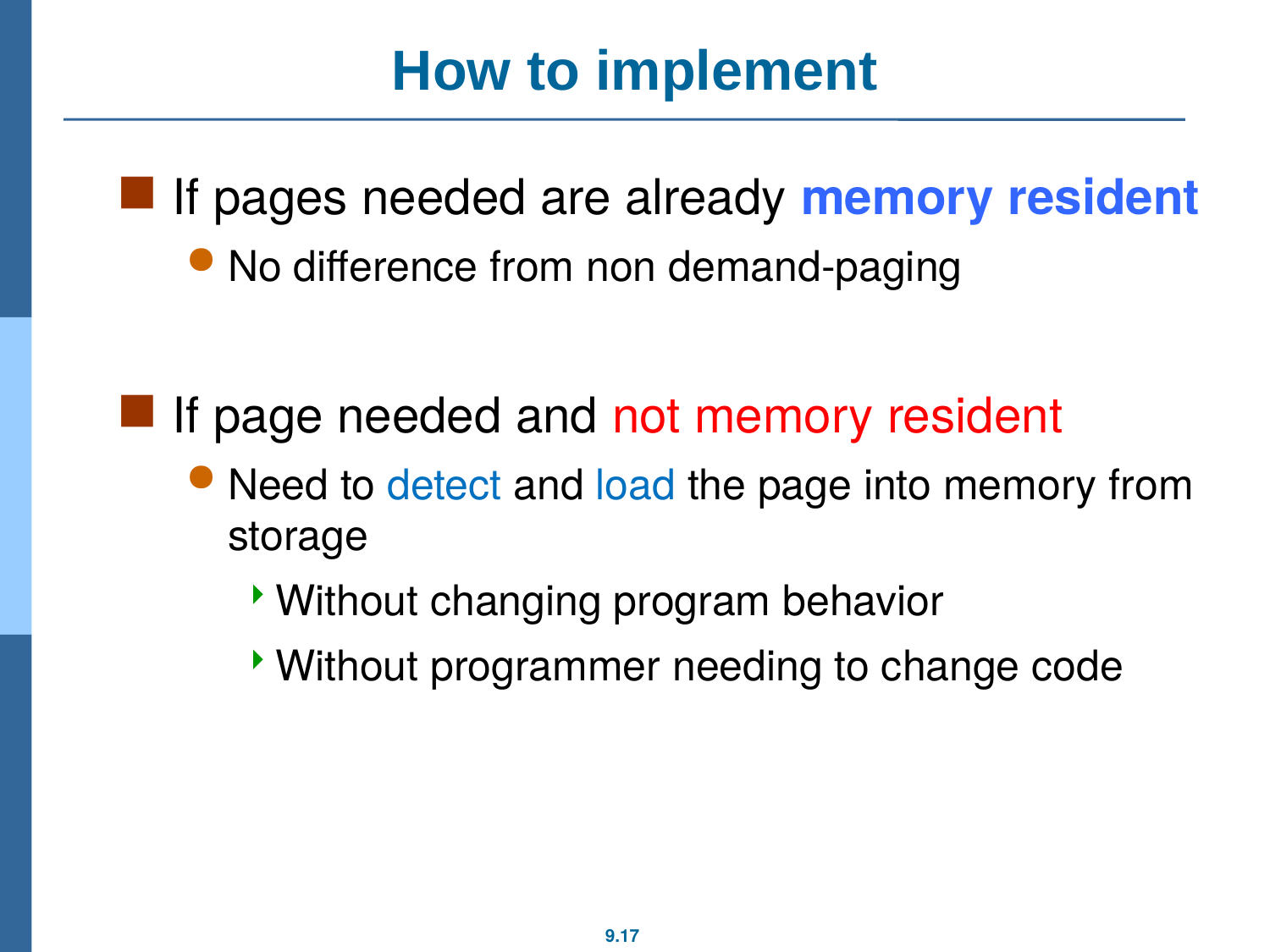

# How to implement
If pages needed are already memory resident
No difference from non demand-paging

If page needed and not memory resident
Need to detect and load the page into memory from storage
Without changing program behavior
Without programmer needing to change code